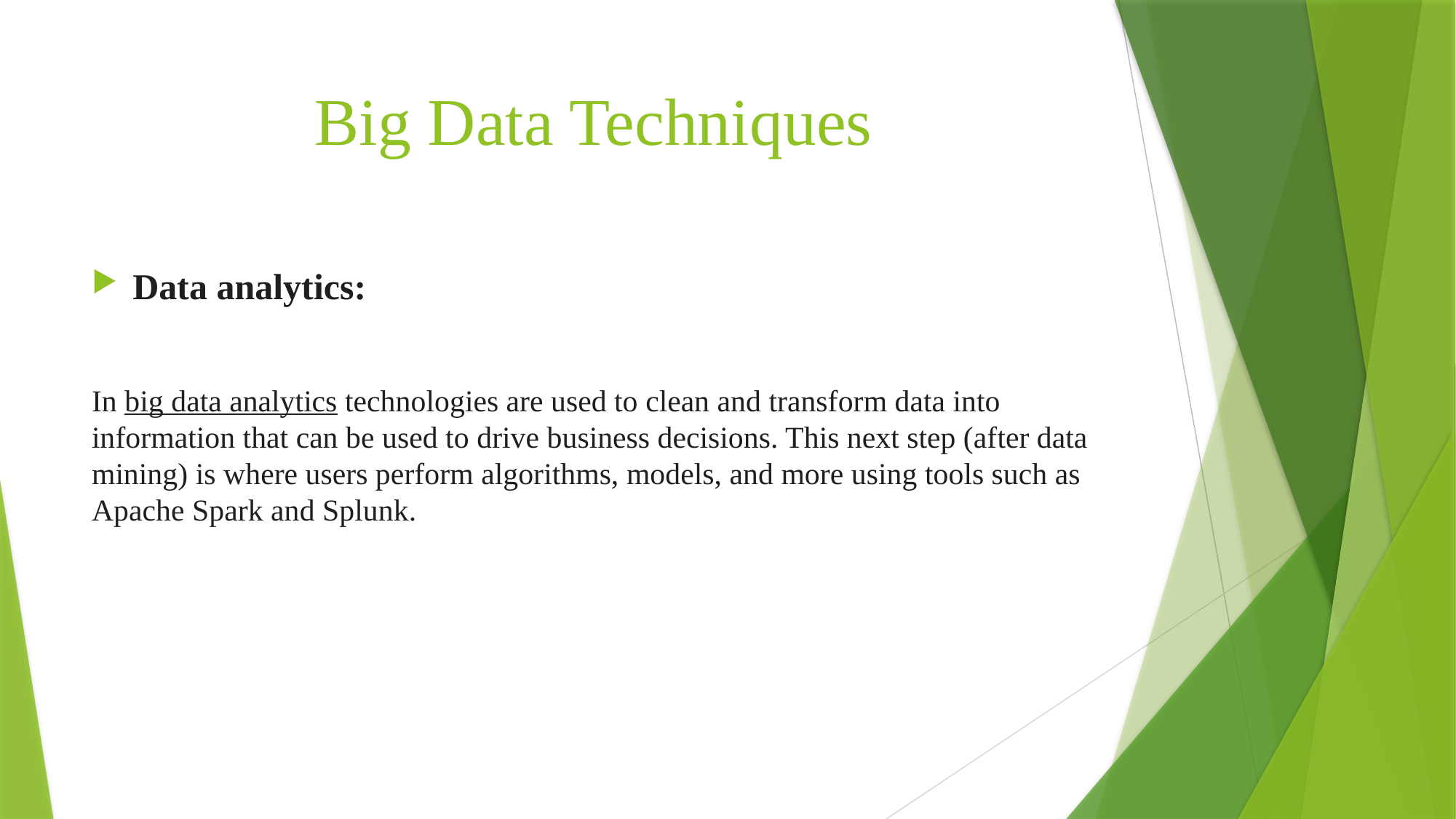

# Big Data Techniques
Data analytics:

In big data analytics technologies are used to clean and transform data into information that can be used to drive business decisions. This next step (after data mining) is where users perform algorithms, models, and more using tools such as Apache Spark and Splunk.